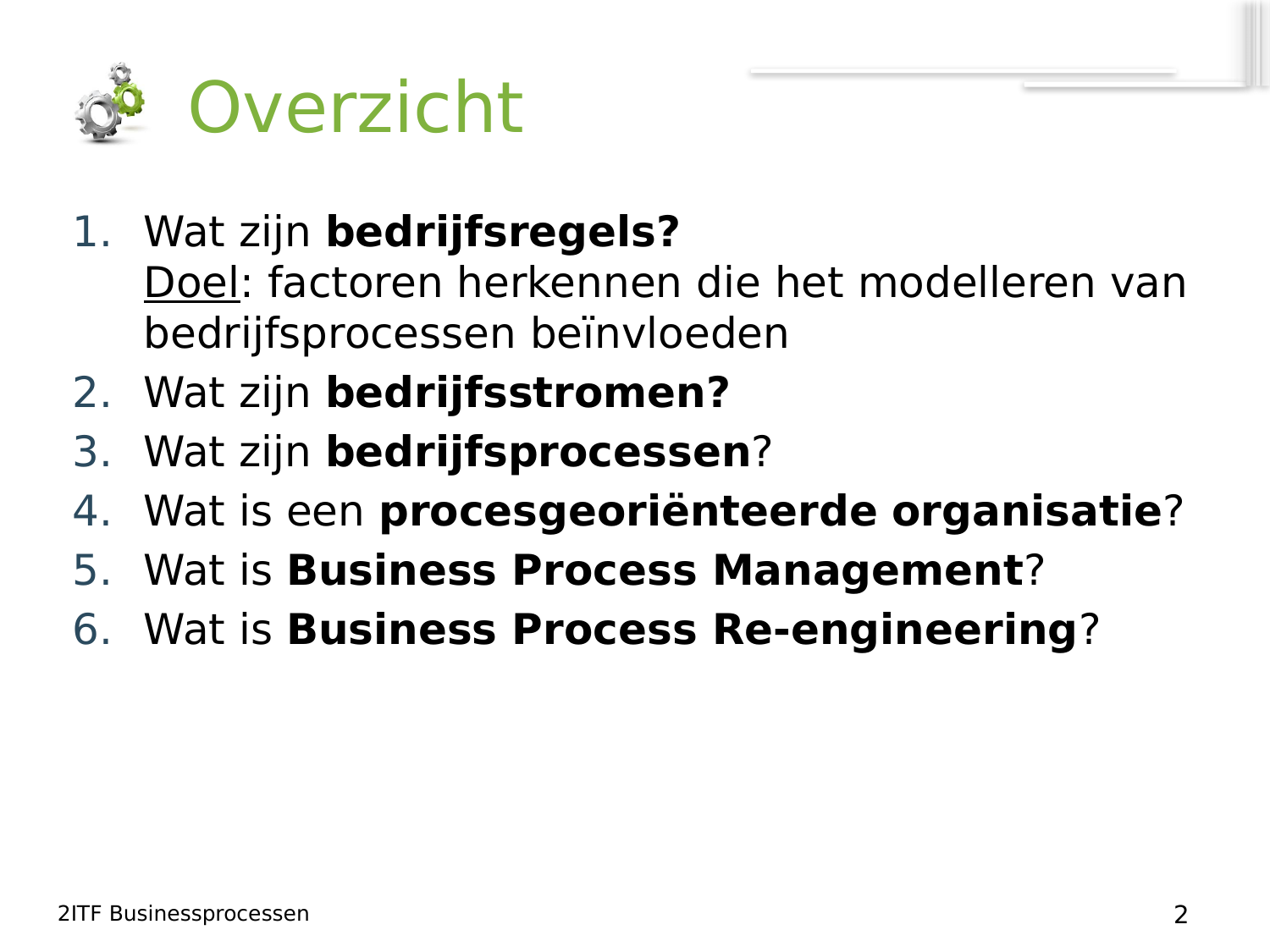

# Overzicht
Wat zijn bedrijfsregels?
Doel: factoren herkennen die het modelleren van bedrijfsprocessen beïnvloeden
Wat zijn bedrijfsstromen?
Wat zijn bedrijfsprocessen?
Wat is een procesgeoriënteerde organisatie?
Wat is Business Process Management?
Wat is Business Process Re-engineering?

2